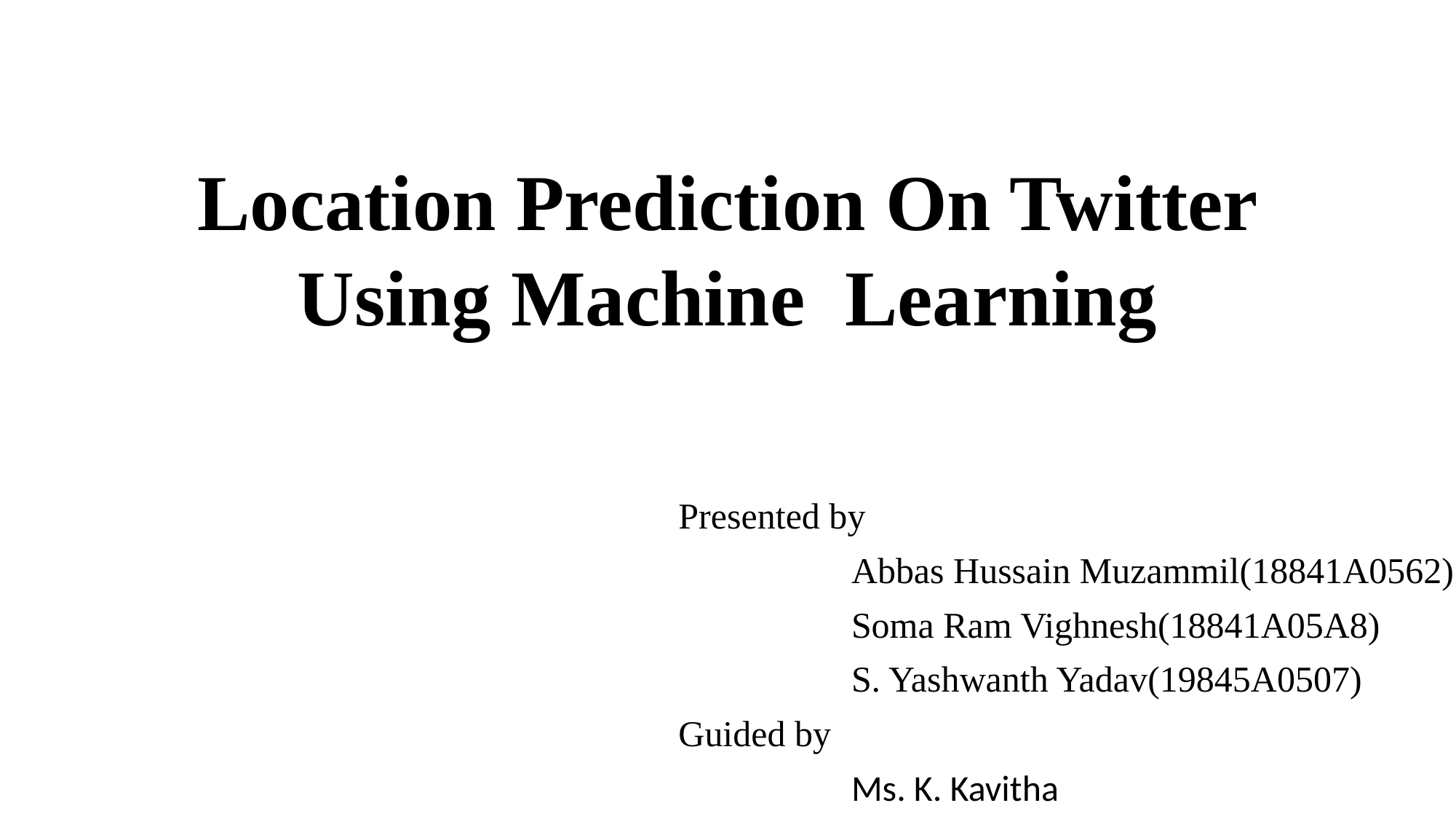

# Location Prediction On Twitter Using Machine  Learning
Presented by
                   Abbas Hussain Muzammil(18841A0562)
                   Soma Ram Vighnesh(18841A05A8)
                   S. Yashwanth Yadav(19845A0507)
Guided by
                   Ms. K. Kavitha